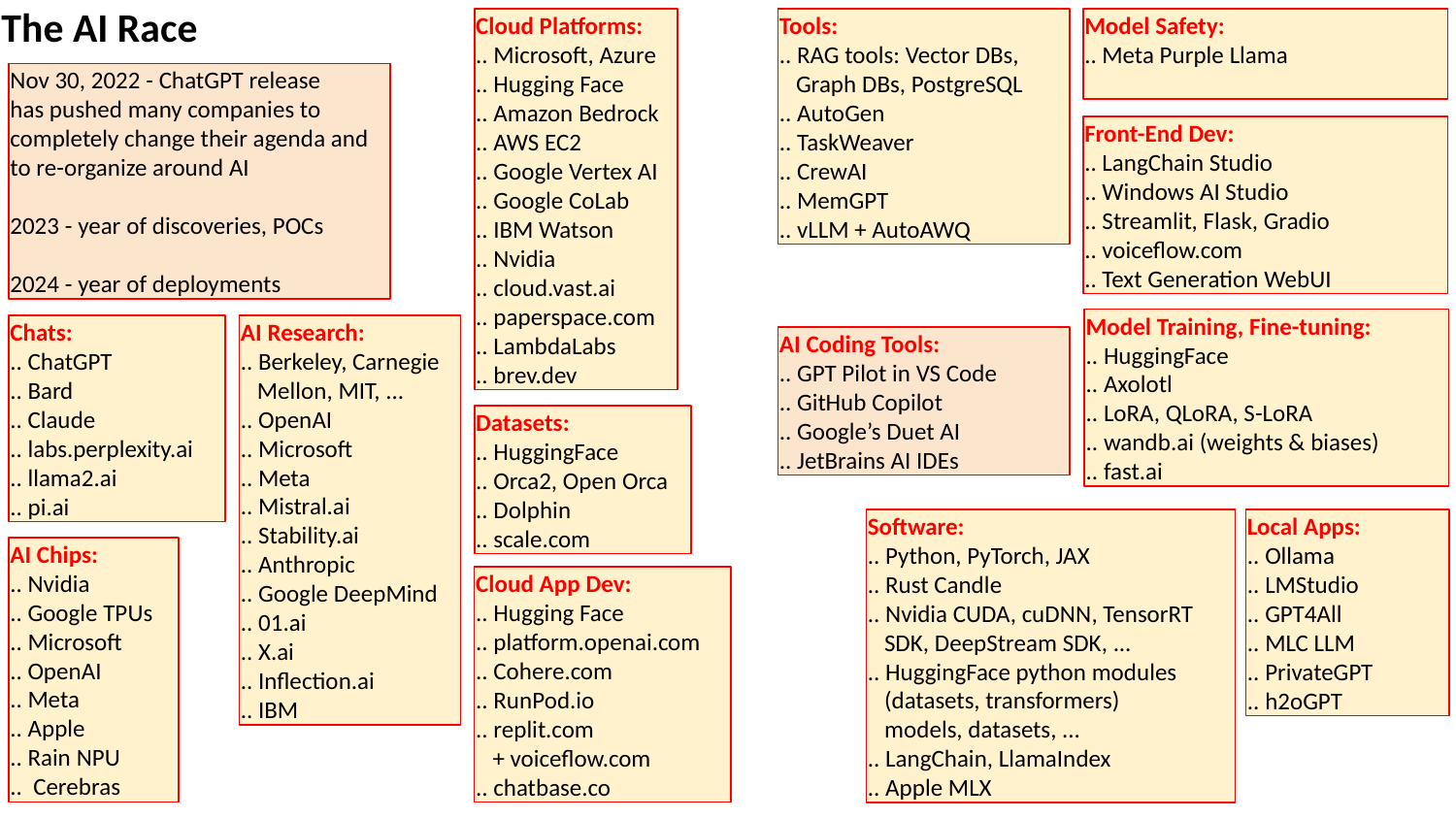

The AI Race
Cloud Platforms:
.. Microsoft, Azure
.. Hugging Face
.. Amazon Bedrock
.. AWS EC2
.. Google Vertex AI
.. Google CoLab
.. IBM Watson
.. Nvidia
.. cloud.vast.ai
.. paperspace.com
.. LambdaLabs
.. brev.dev
Tools:
.. RAG tools: Vector DBs,
   Graph DBs, PostgreSQL
.. AutoGen
.. TaskWeaver
.. CrewAI
.. MemGPT
.. vLLM + AutoAWQ
Model Safety:
.. Meta Purple Llama

Nov 30, 2022 - ChatGPT release
has pushed many companies to completely change their agenda and to re-organize around AI

2023 - year of discoveries, POCs

2024 - year of deployments
Front-End Dev:
.. LangChain Studio
.. Windows AI Studio
.. Streamlit, Flask, Gradio
.. voiceflow.com
.. Text Generation WebUI
Model Training, Fine-tuning:
.. HuggingFace
.. Axolotl
.. LoRA, QLoRA, S-LoRA
.. wandb.ai (weights & biases)
.. fast.ai
Chats:
.. ChatGPT
.. Bard
.. Claude
.. labs.perplexity.ai
.. llama2.ai
.. pi.ai
AI Research:
.. Berkeley, Carnegie
   Mellon, MIT, ...
.. OpenAI
.. Microsoft
.. Meta
.. Mistral.ai
.. Stability.ai
.. Anthropic
.. Google DeepMind
.. 01.ai
.. X.ai
.. Inflection.ai
.. IBM
AI Coding Tools:
.. GPT Pilot in VS Code
.. GitHub Copilot
.. Google’s Duet AI
.. JetBrains AI IDEs
Datasets:
.. HuggingFace
.. Orca2, Open Orca
.. Dolphin
.. scale.com
Software:
.. Python, PyTorch, JAX
.. Rust Candle
.. Nvidia CUDA, cuDNN, TensorRT
   SDK, DeepStream SDK, ...
.. HuggingFace python modules
   (datasets, transformers)
   models, datasets, ...
.. LangChain, LlamaIndex
.. Apple MLX
Local Apps:
.. Ollama
.. LMStudio
.. GPT4All
.. MLC LLM
.. PrivateGPT
.. h2oGPT
AI Chips:
.. Nvidia
.. Google TPUs
.. Microsoft
.. OpenAI
.. Meta
.. Apple
.. Rain NPU
..  Cerebras
Cloud App Dev:
.. Hugging Face
.. platform.openai.com
.. Cohere.com
.. RunPod.io
.. replit.com
   + voiceflow.com
.. chatbase.co